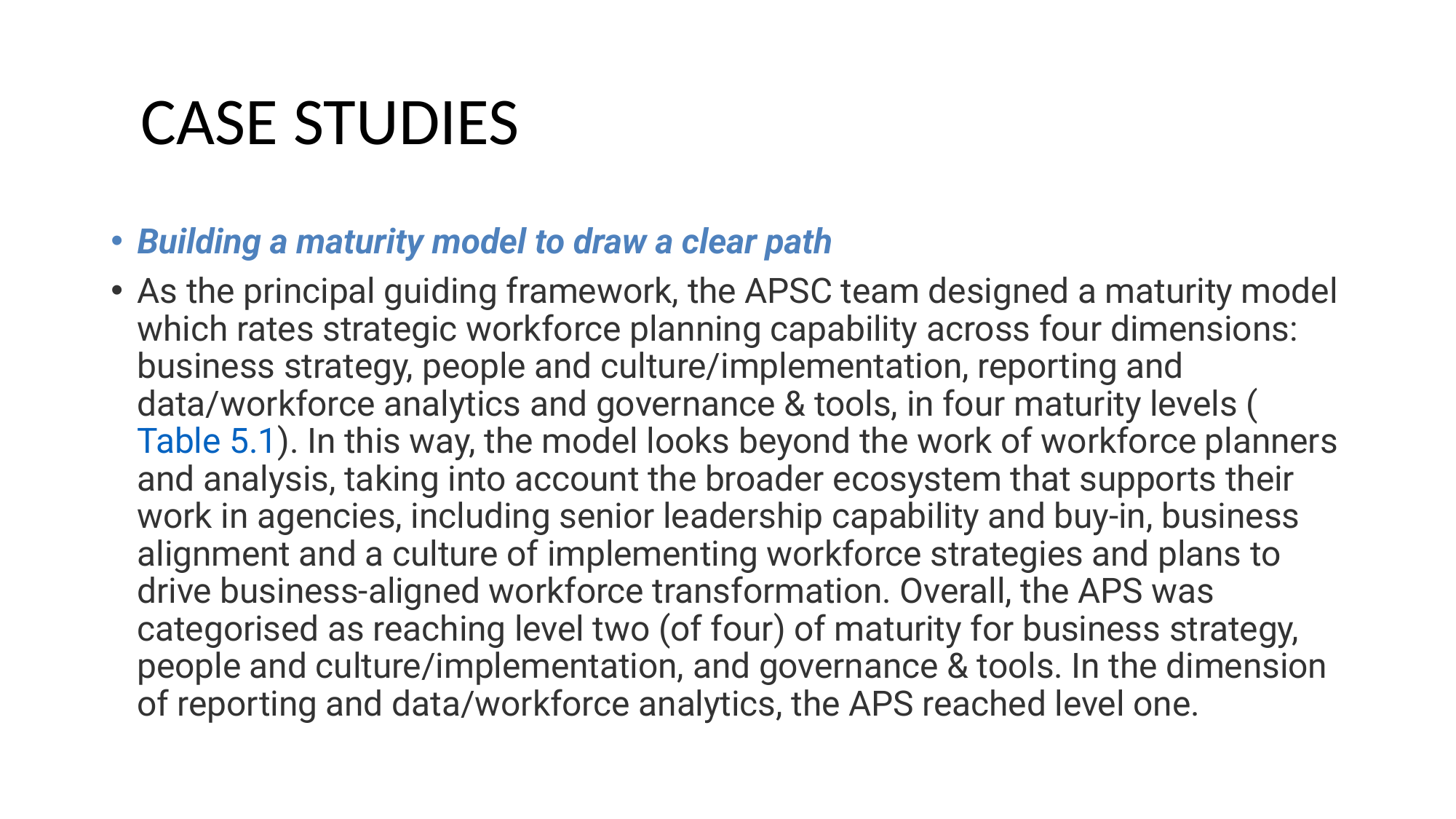

# CASE STUDIES
Building a maturity model to draw a clear path
As the principal guiding framework, the APSC team designed a maturity model which rates strategic workforce planning capability across four dimensions: business strategy, people and culture/implementation, reporting and data/workforce analytics and governance & tools, in four maturity levels (Table 5.1). In this way, the model looks beyond the work of workforce planners and analysis, taking into account the broader ecosystem that supports their work in agencies, including senior leadership capability and buy-in, business alignment and a culture of implementing workforce strategies and plans to drive business-aligned workforce transformation. Overall, the APS was categorised as reaching level two (of four) of maturity for business strategy, people and culture/implementation, and governance & tools. In the dimension of reporting and data/workforce analytics, the APS reached level one.